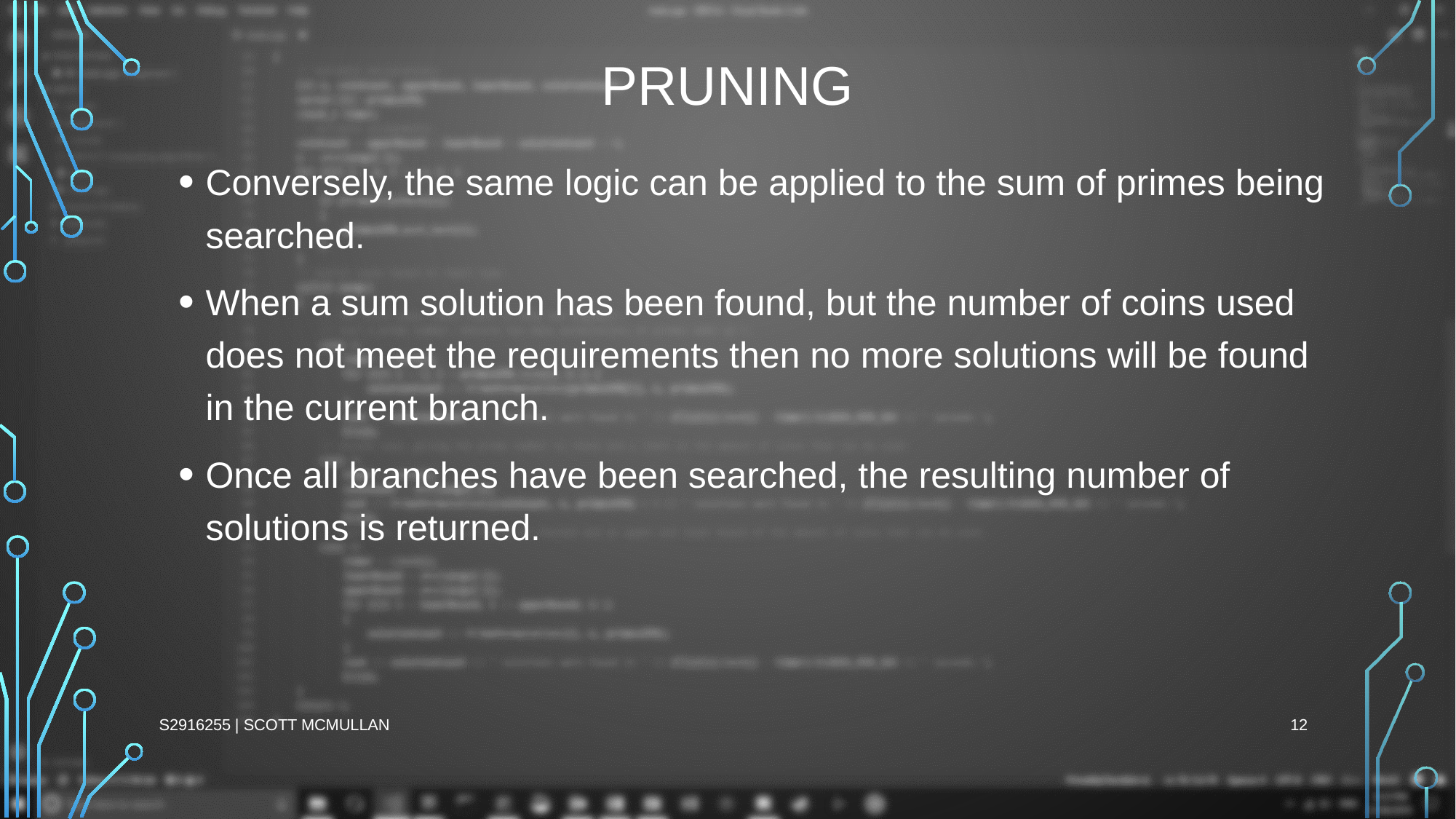

# Pruning
Conversely, the same logic can be applied to the sum of primes being searched.
When a sum solution has been found, but the number of coins used does not meet the requirements then no more solutions will be found in the current branch.
Once all branches have been searched, the resulting number of solutions is returned.

s2916255 | Scott McMullan
12